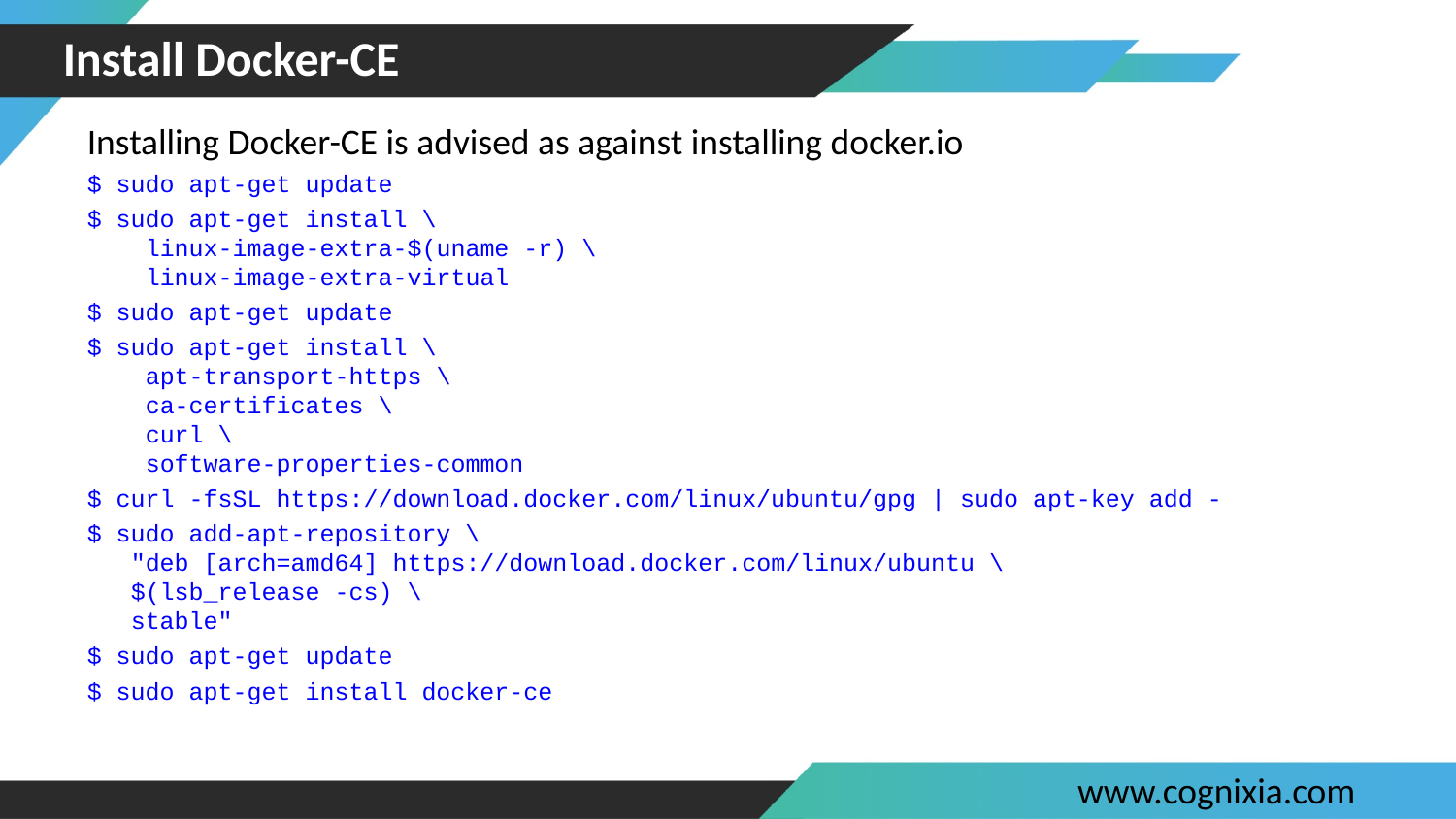

# Install Docker-CE
Installing Docker-CE is advised as against installing docker.io
$ sudo apt-get update
$ sudo apt-get install \
    linux-image-extra-$(uname -r) \
    linux-image-extra-virtual
$ sudo apt-get update
$ sudo apt-get install \
    apt-transport-https \
    ca-certificates \
    curl \
    software-properties-common
$ curl -fsSL https://download.docker.com/linux/ubuntu/gpg | sudo apt-key add -
$ sudo add-apt-repository \
   "deb [arch=amd64] https://download.docker.com/linux/ubuntu \
   $(lsb_release -cs) \
   stable"
$ sudo apt-get update
$ sudo apt-get install docker-ce